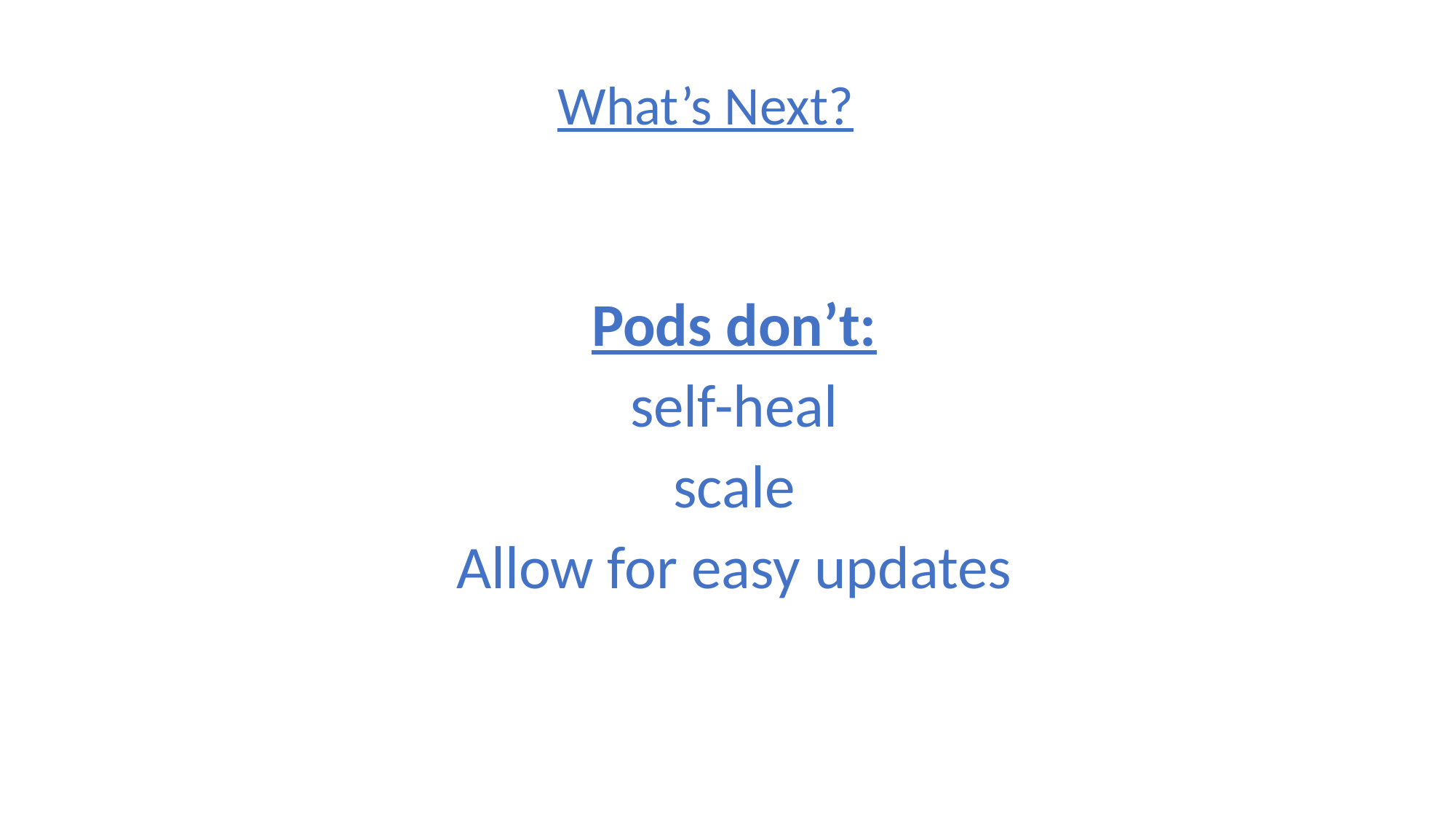

# What’s Next?

Pods don’t:
self-heal
scale
Allow for easy updates